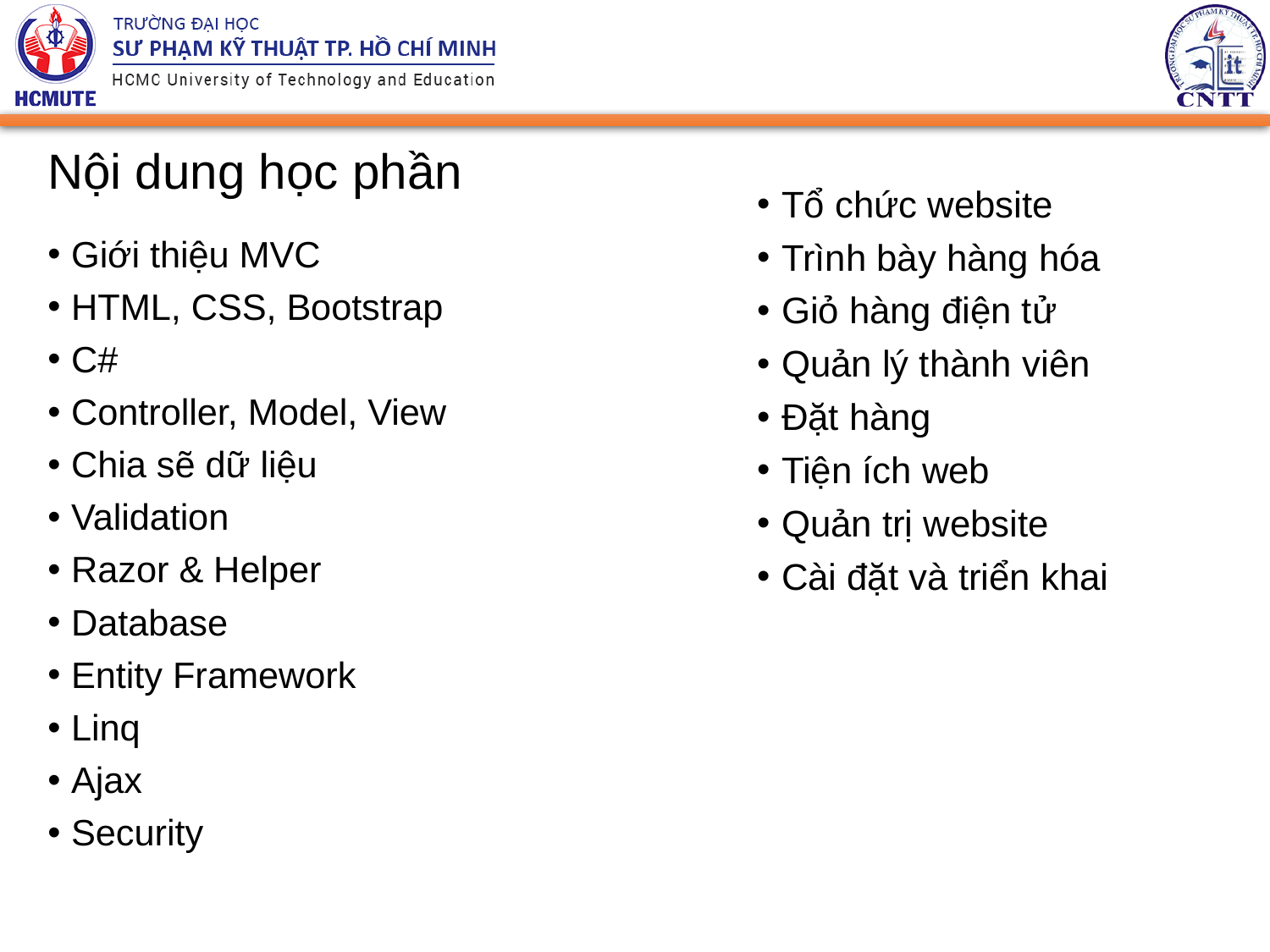

# Nội dung học phần
Tổ chức website
Trình bày hàng hóa
Giỏ hàng điện tử
Quản lý thành viên
Đặt hàng
Tiện ích web
Quản trị website
Cài đặt và triển khai
Giới thiệu MVC
HTML, CSS, Bootstrap
C#
Controller, Model, View
Chia sẽ dữ liệu
Validation
Razor & Helper
Database
Entity Framework
Linq
Ajax
Security